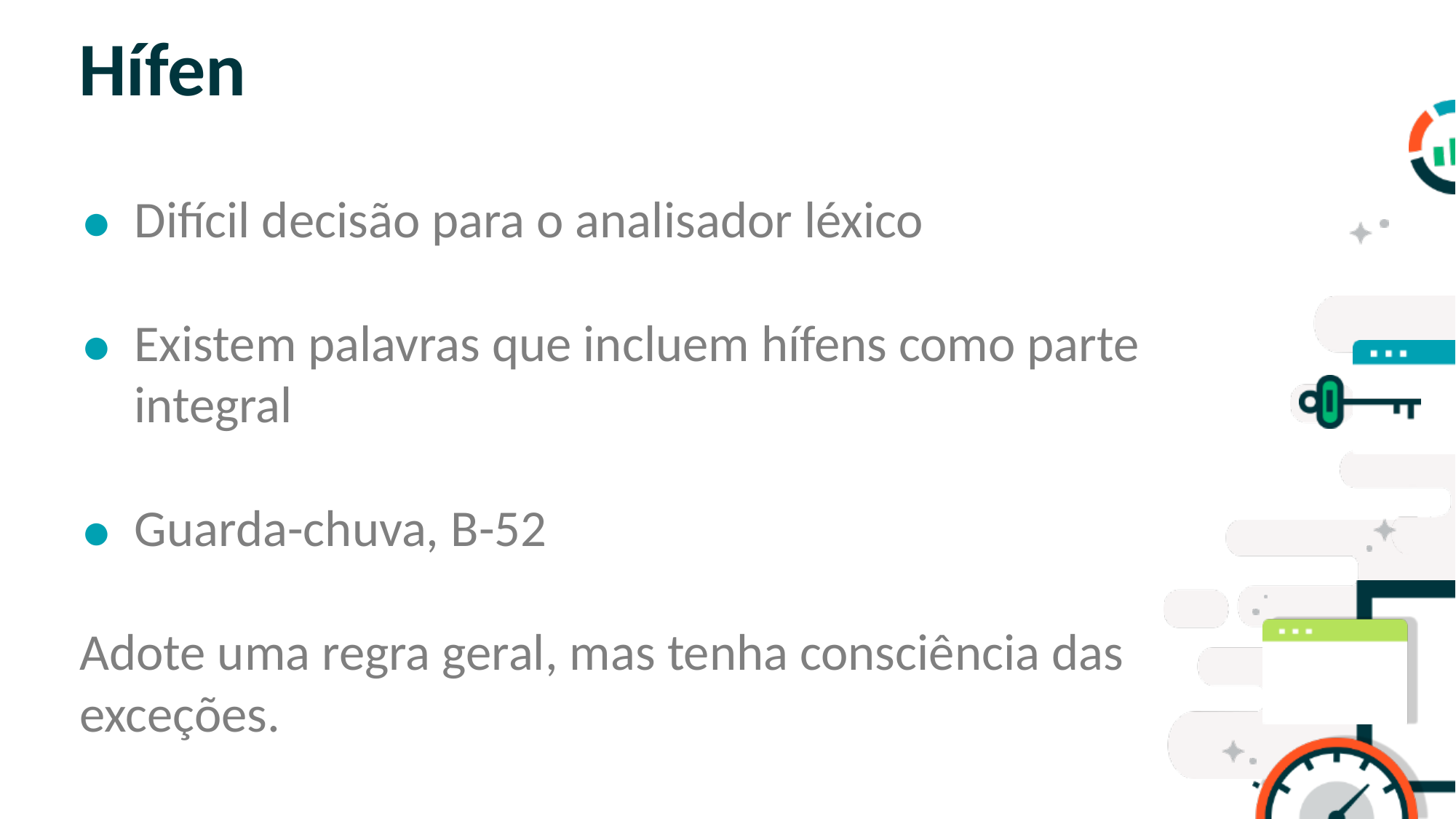

# Hífen
Difícil decisão para o analisador léxico

Existem palavras que incluem hífens como parte integral

Guarda-chuva, B-52
Adote uma regra geral, mas tenha consciência das exceções.
SLIDE PARA TEXTO CORRIDO
OBS: NÃO É ACONSELHÁVEL COLOCAR
MUITO TEXTO NOS SLIDES